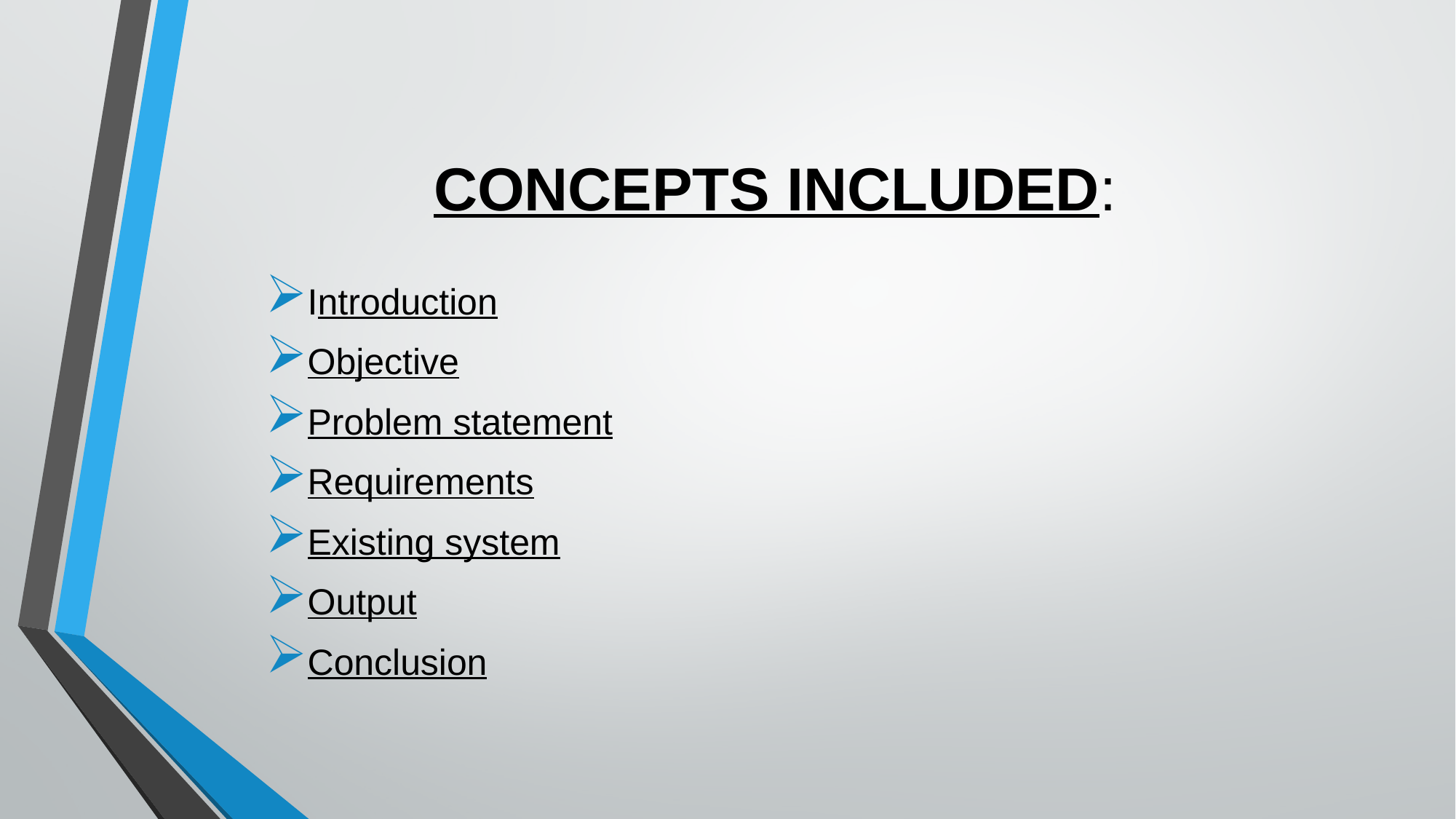

# CONCEPTS INCLUDED:
Introduction
Objective
Problem statement
Requirements
Existing system
Output
Conclusion